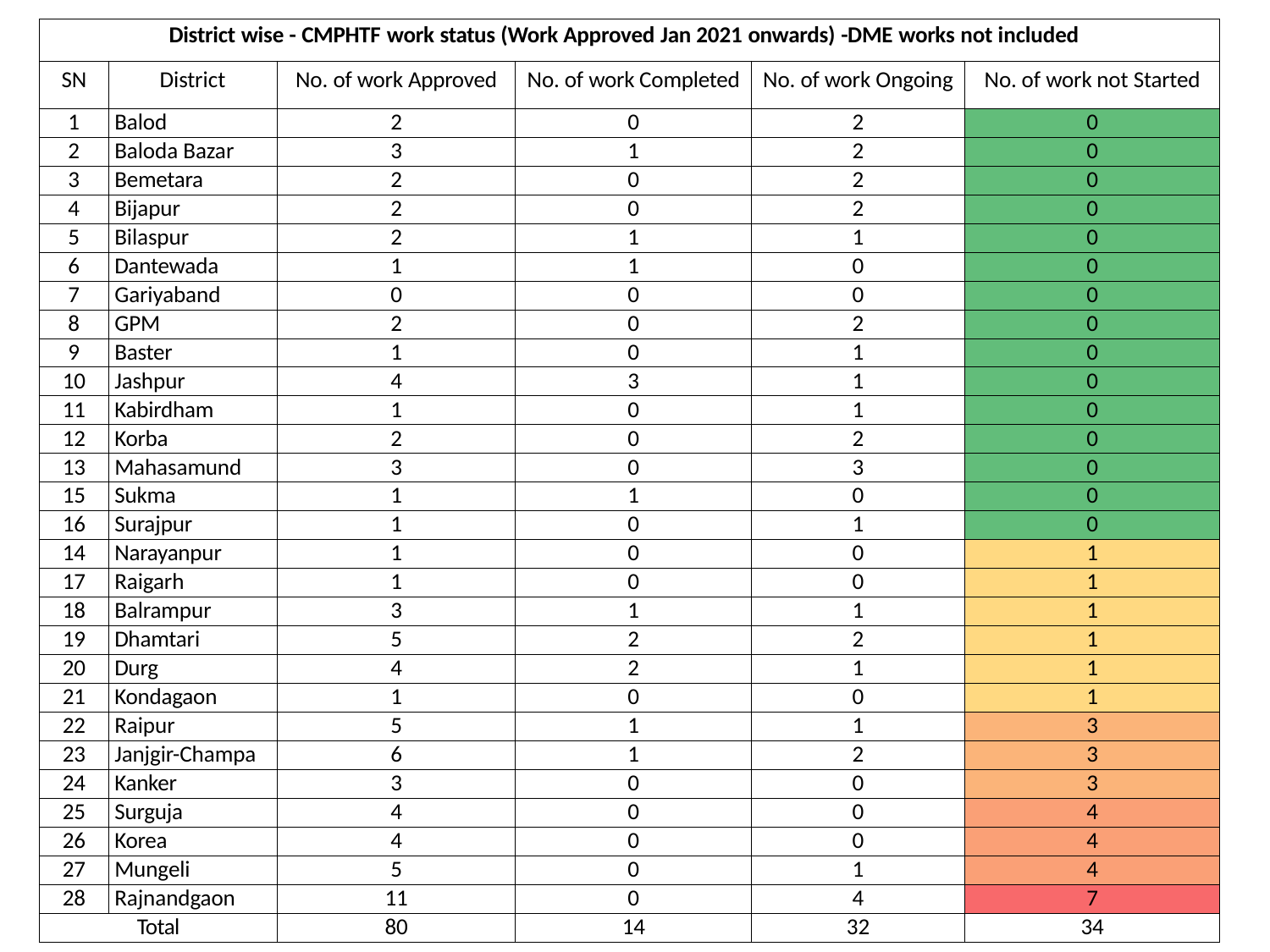

| District wise - CMPHTF work status (Work Approved Jan 2021 onwards) -DME works not included |  |  |  |  |  |
| --- | --- | --- | --- | --- | --- |
| SN | District | No. of work Approved | No. of work Completed | No. of work Ongoing | No. of work not Started |
| 1 | Balod | 2 | 0 | 2 | 0 |
| 2 | Baloda Bazar | 3 | 1 | 2 | 0 |
| 3 | Bemetara | 2 | 0 | 2 | 0 |
| 4 | Bijapur | 2 | 0 | 2 | 0 |
| 5 | Bilaspur | 2 | 1 | 1 | 0 |
| 6 | Dantewada | 1 | 1 | 0 | 0 |
| 7 | Gariyaband | 0 | 0 | 0 | 0 |
| 8 | GPM | 2 | 0 | 2 | 0 |
| 9 | Baster | 1 | 0 | 1 | 0 |
| 10 | Jashpur | 4 | 3 | 1 | 0 |
| 11 | Kabirdham | 1 | 0 | 1 | 0 |
| 12 | Korba | 2 | 0 | 2 | 0 |
| 13 | Mahasamund | 3 | 0 | 3 | 0 |
| 15 | Sukma | 1 | 1 | 0 | 0 |
| 16 | Surajpur | 1 | 0 | 1 | 0 |
| 14 | Narayanpur | 1 | 0 | 0 | 1 |
| 17 | Raigarh | 1 | 0 | 0 | 1 |
| 18 | Balrampur | 3 | 1 | 1 | 1 |
| 19 | Dhamtari | 5 | 2 | 2 | 1 |
| 20 | Durg | 4 | 2 | 1 | 1 |
| 21 | Kondagaon | 1 | 0 | 0 | 1 |
| 22 | Raipur | 5 | 1 | 1 | 3 |
| 23 | Janjgir-Champa | 6 | 1 | 2 | 3 |
| 24 | Kanker | 3 | 0 | 0 | 3 |
| 25 | Surguja | 4 | 0 | 0 | 4 |
| 26 | Korea | 4 | 0 | 0 | 4 |
| 27 | Mungeli | 5 | 0 | 1 | 4 |
| 28 | Rajnandgaon | 11 | 0 | 4 | 7 |
| Total |  | 80 | 14 | 32 | 34 |